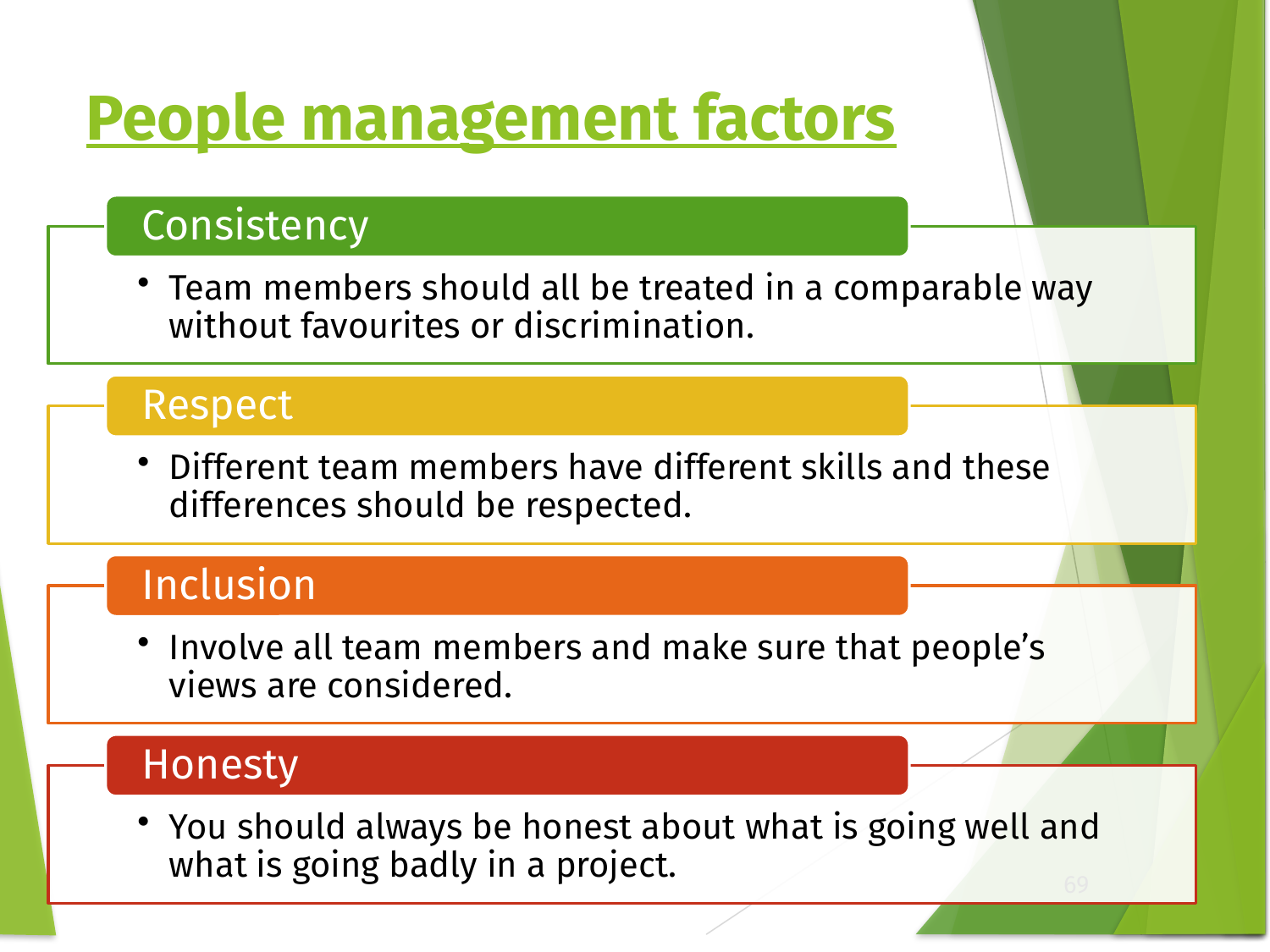

# People management factors
Team members should all be treated in a comparable way without favourites or discrimination.
Consistency
Different team members have different skills and these differences should be respected.
Respect
Involve all team members and make sure that people’s views are considered.
Inclusion
You should always be honest about what is going well and what is going badly in a project.
Honesty
69